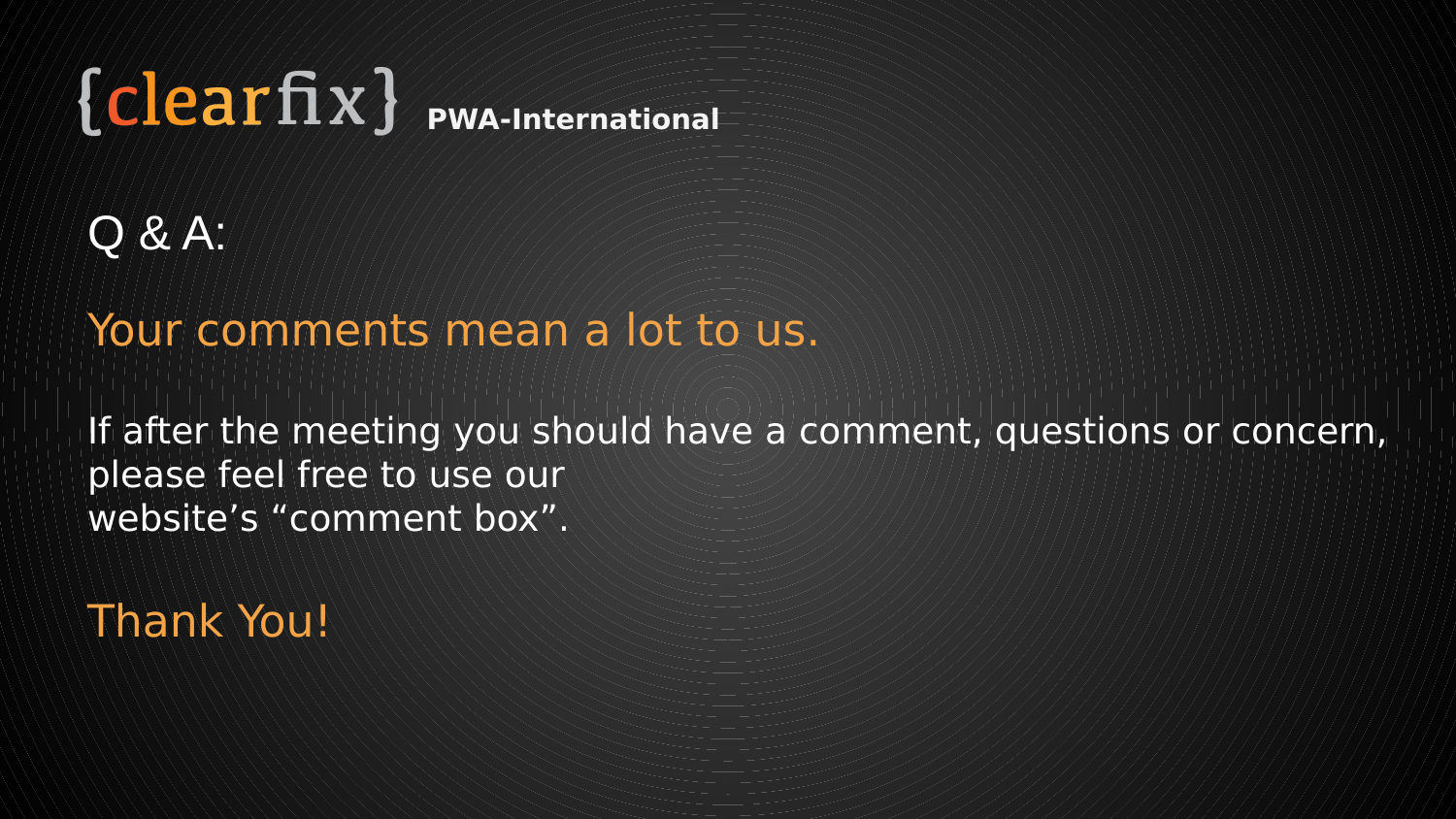

PWA-International

# Q & A:
Your comments mean a lot to us.

If after the meeting you should have a comment, questions or concern, please feel free to use our
website’s “comment box”.

Thank You!